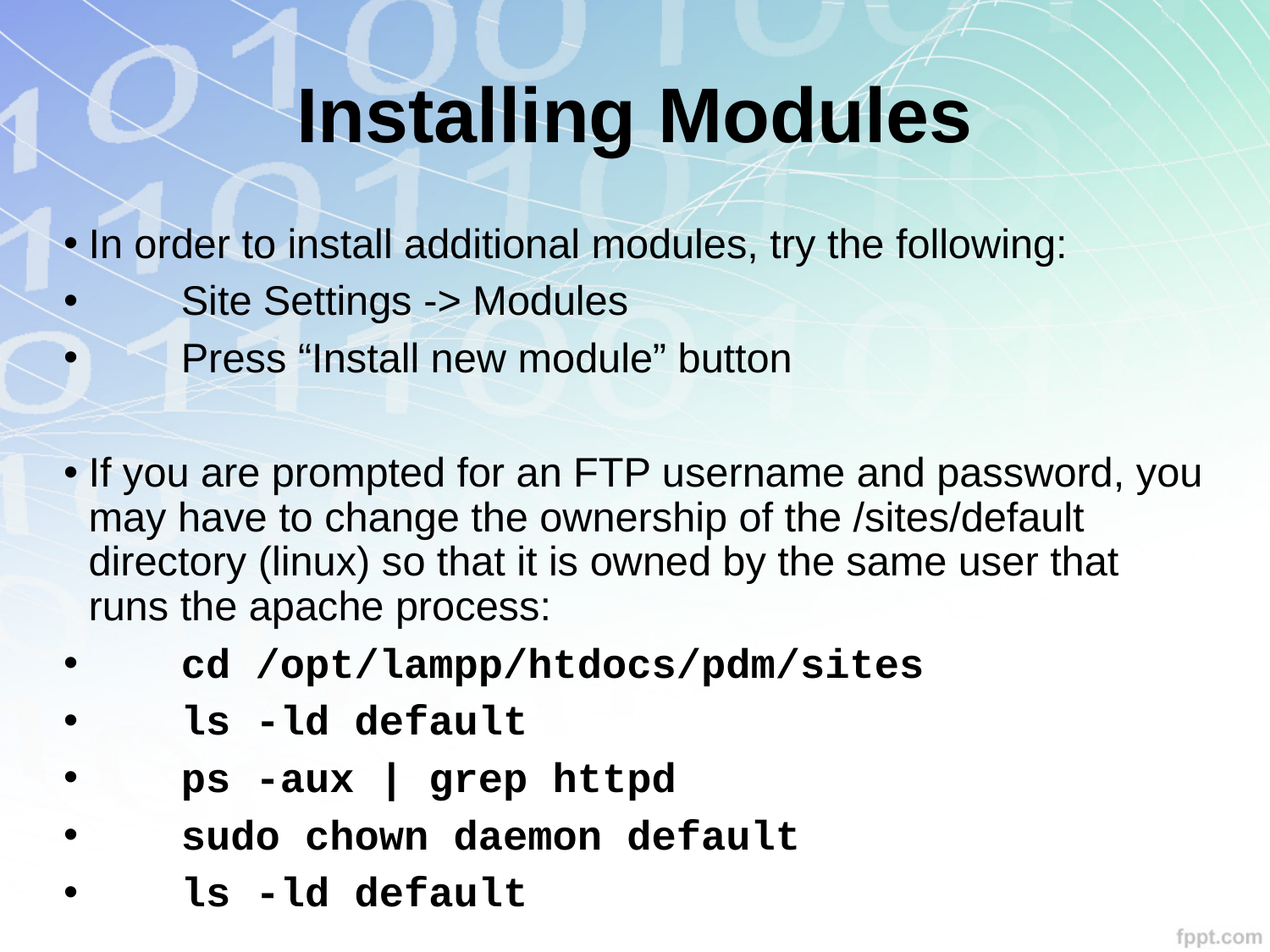

# Installing Modules
In order to install additional modules, try the following:
	Site Settings -> Modules
	Press “Install new module” button

If you are prompted for an FTP username and password, you may have to change the ownership of the /sites/default directory (linux) so that it is owned by the same user that runs the apache process:
	cd /opt/lampp/htdocs/pdm/sites
	ls -ld default
	ps -aux | grep httpd
	sudo chown daemon default
	ls -ld default